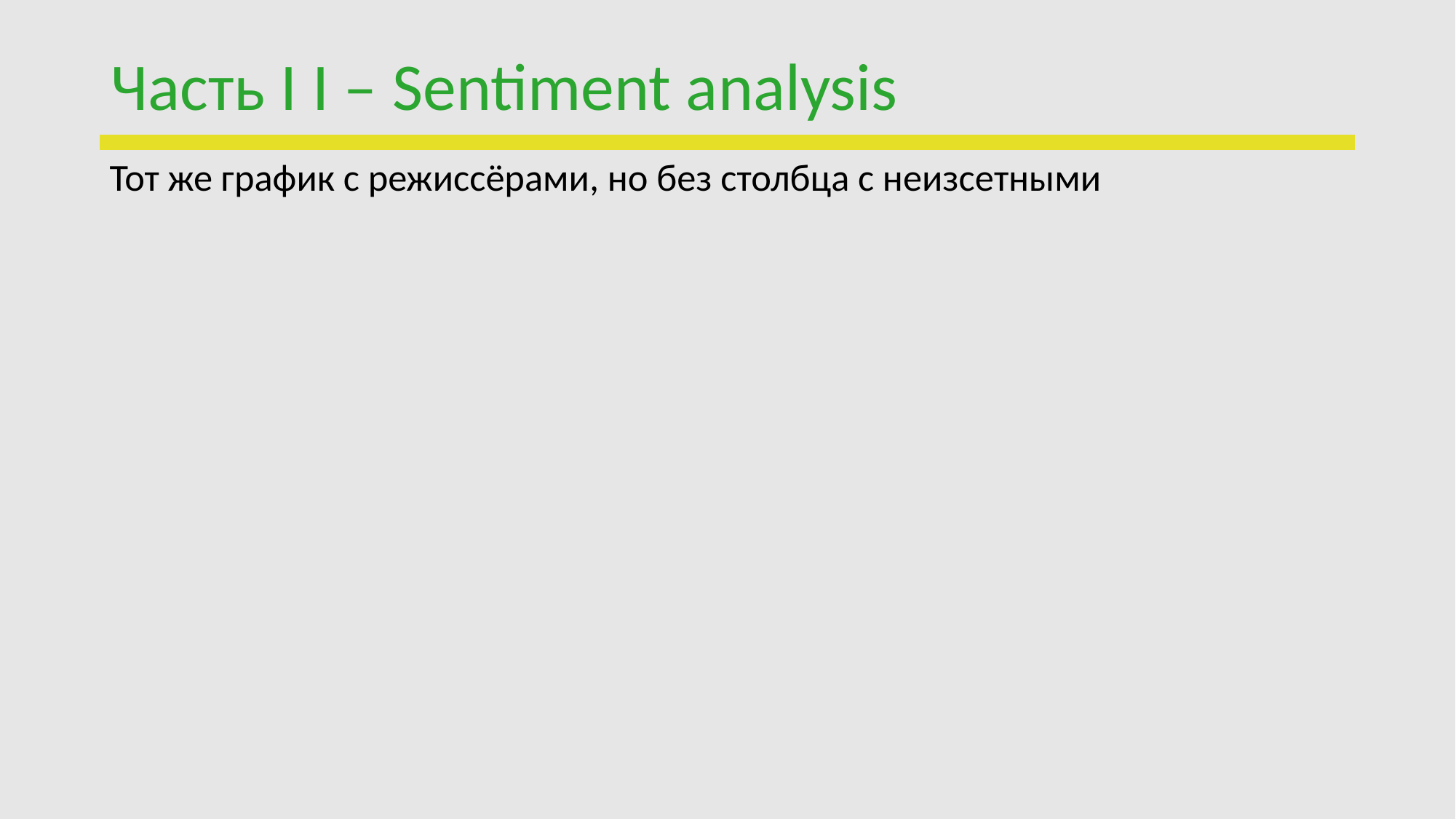

# Часть I I – Sentiment analysis
Тот же график с режиссёрами, но без столбца с неизсетными